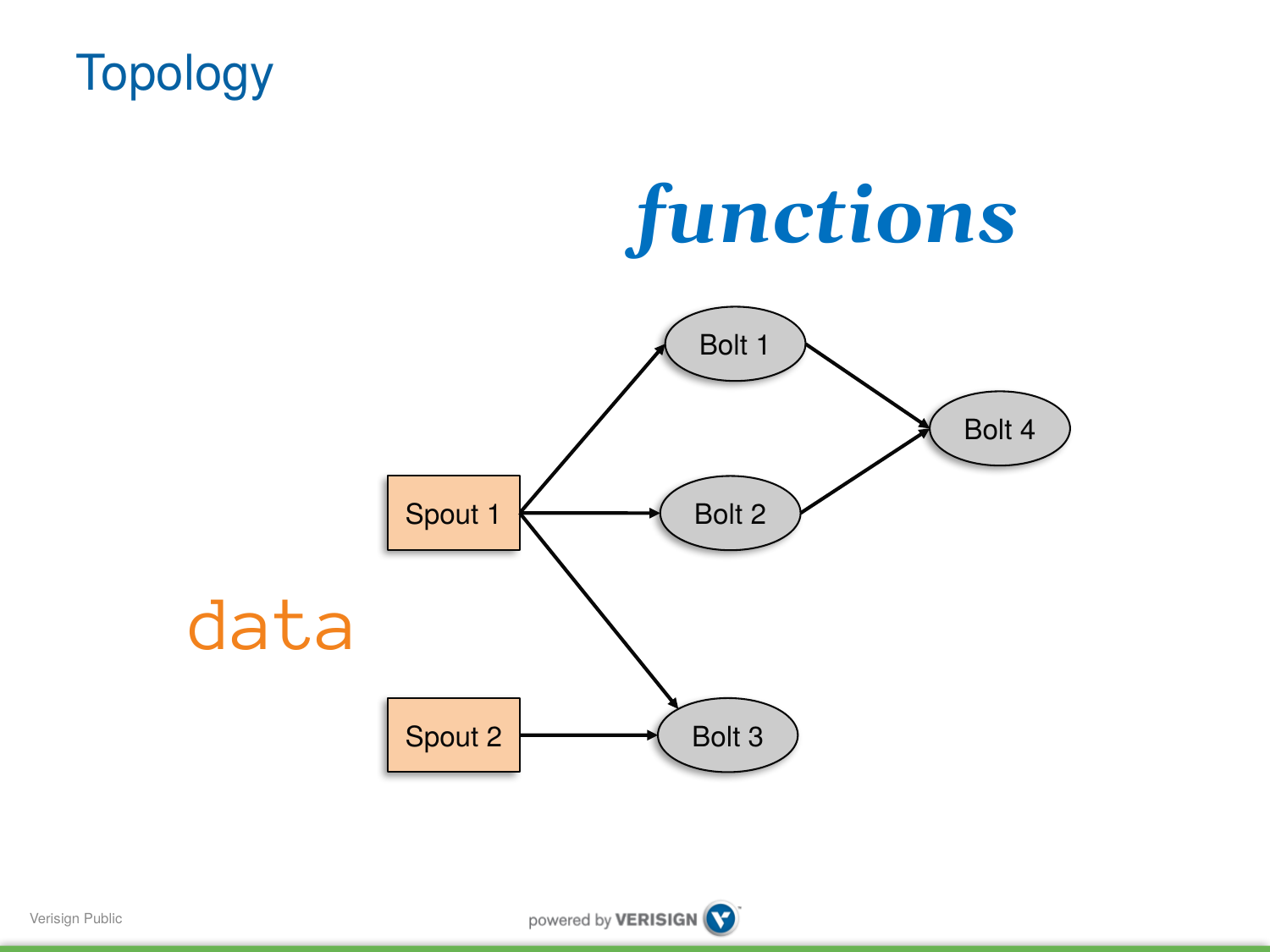

Topology
functions
Bolt 1
Bolt 4
Spout 1
Bolt 2
data
Spout 2
Bolt 3